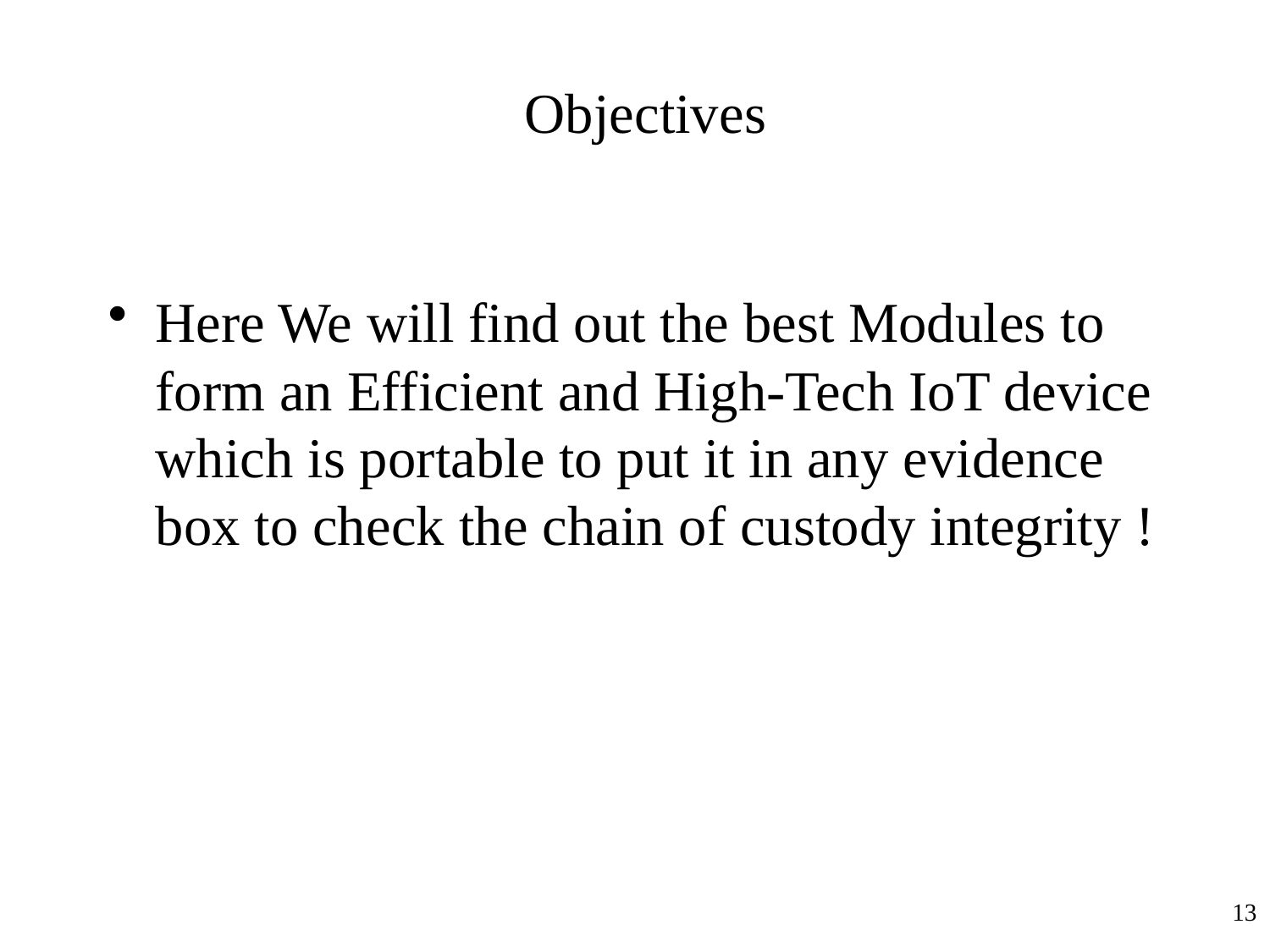

# Objectives

Here We will find out the best Modules to form an Efficient and High-Tech IoT device which is portable to put it in any evidence box to check the chain of custody integrity !

13